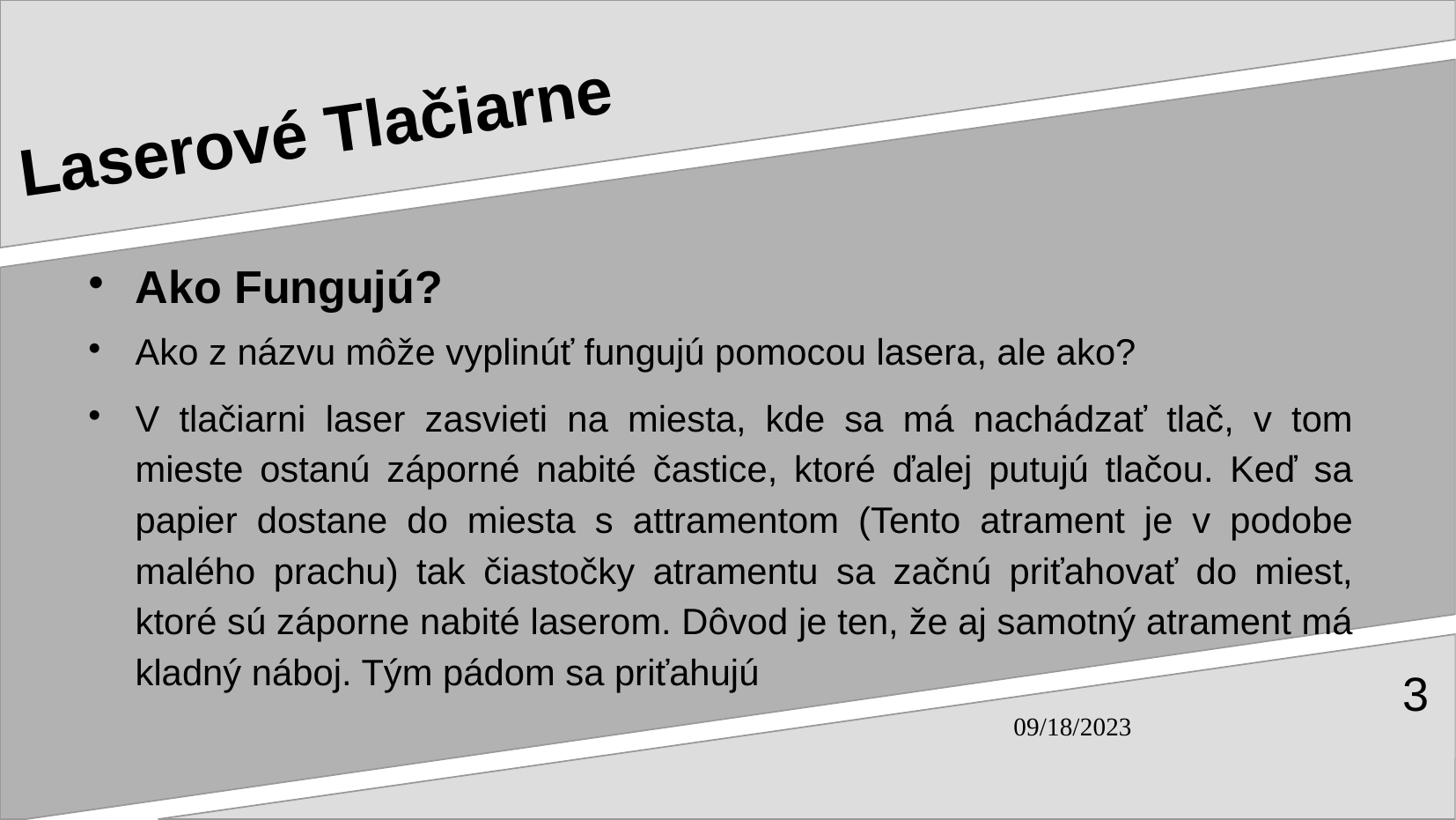

# Laserové Tlačiarne
Ako Fungujú?
Ako z názvu môže vyplinúť fungujú pomocou lasera, ale ako?
V tlačiarni laser zasvieti na miesta, kde sa má nachádzať tlač, v tom mieste ostanú záporné nabité častice, ktoré ďalej putujú tlačou. Keď sa papier dostane do miesta s attramentom (Tento atrament je v podobe malého prachu) tak čiastočky atramentu sa začnú priťahovať do miest, ktoré sú záporne nabité laserom. Dôvod je ten, že aj samotný atrament má kladný náboj. Tým pádom sa priťahujú
3
09/18/2023